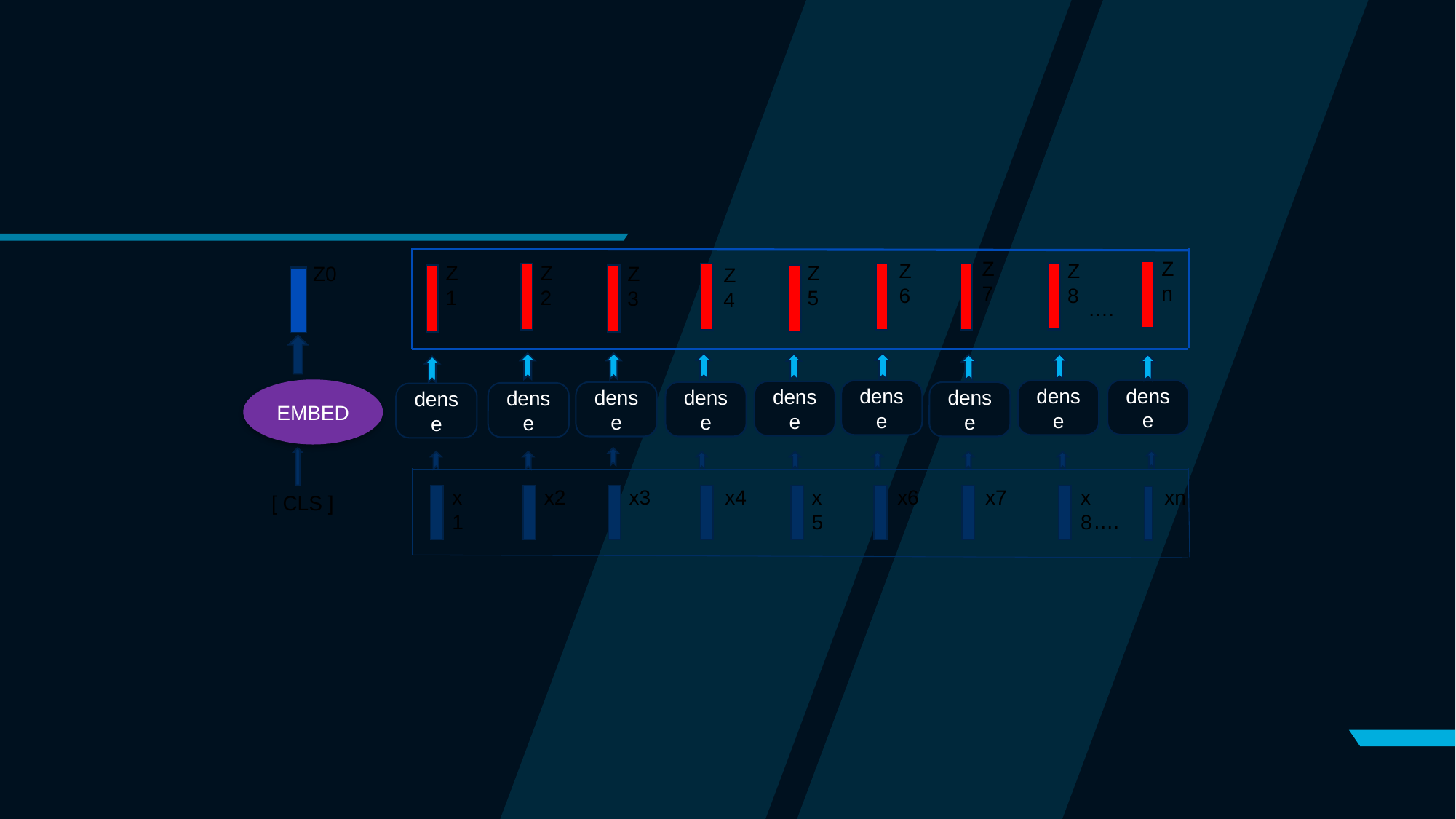

Z7
Zn
Z6
Z8
Z1
Z2
Z5
Z0
Z3
Z4

….

EMBED
dense
dense
dense
dense
dense
dense
dense
dense
dense

x2
x3
x4
x6
x7
xn
x1
x5
x8
[ CLS ]

….